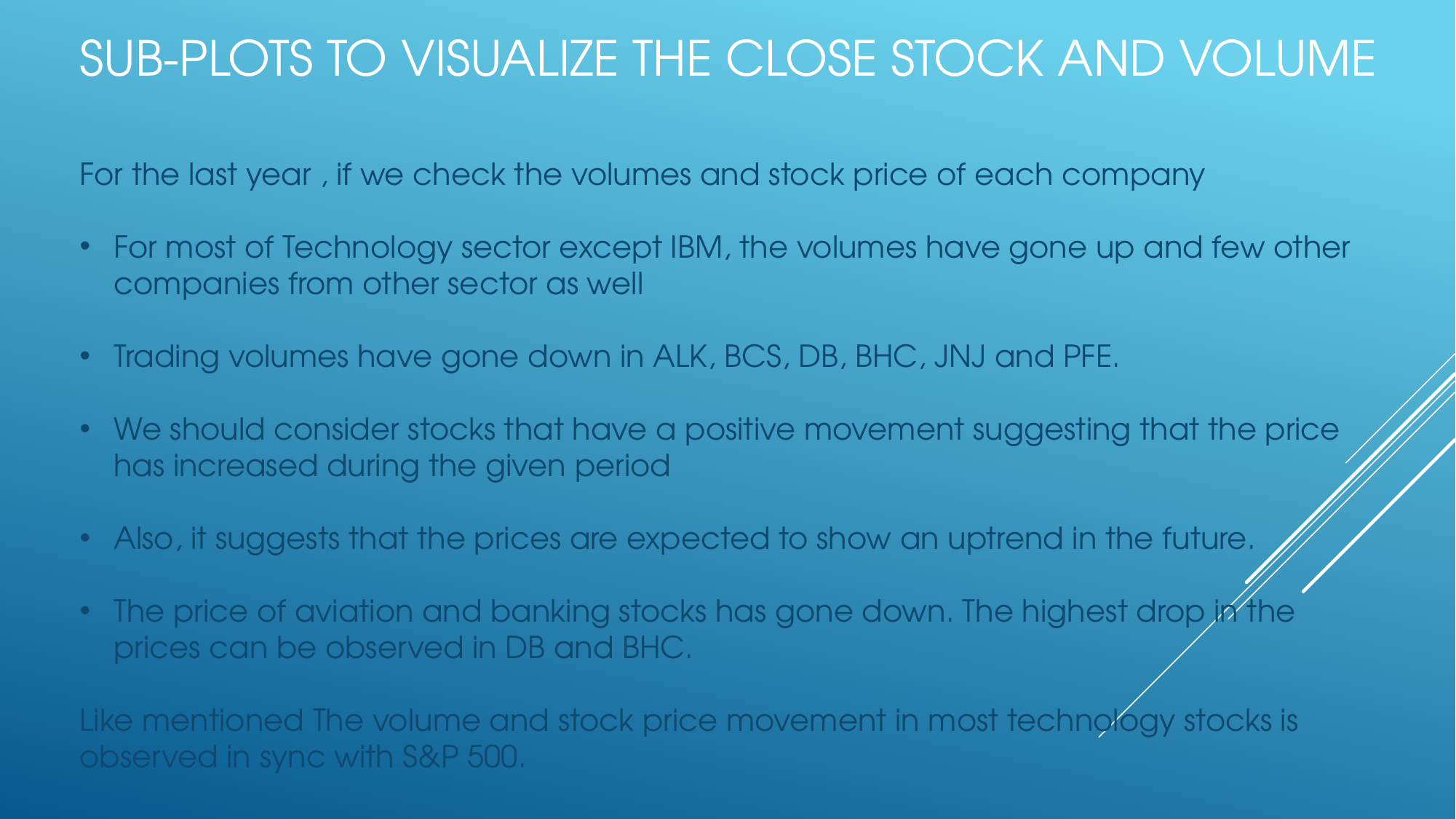

Sub-plots to visualize the Close stock and volume
For the last year , if we check the volumes and stock price of each company

For most of Technology sector except IBM, the volumes have gone up and few other companies from other sector as well

Trading volumes have gone down in ALK, BCS, DB, BHC, JNJ and PFE.

We should consider stocks that have a positive movement suggesting that the price has increased during the given period

Also, it suggests that the prices are expected to show an uptrend in the future.

The price of aviation and banking stocks has gone down. The highest drop in the prices can be observed in DB and BHC.

Like mentioned The volume and stock price movement in most technology stocks is observed in sync with S&P 500.